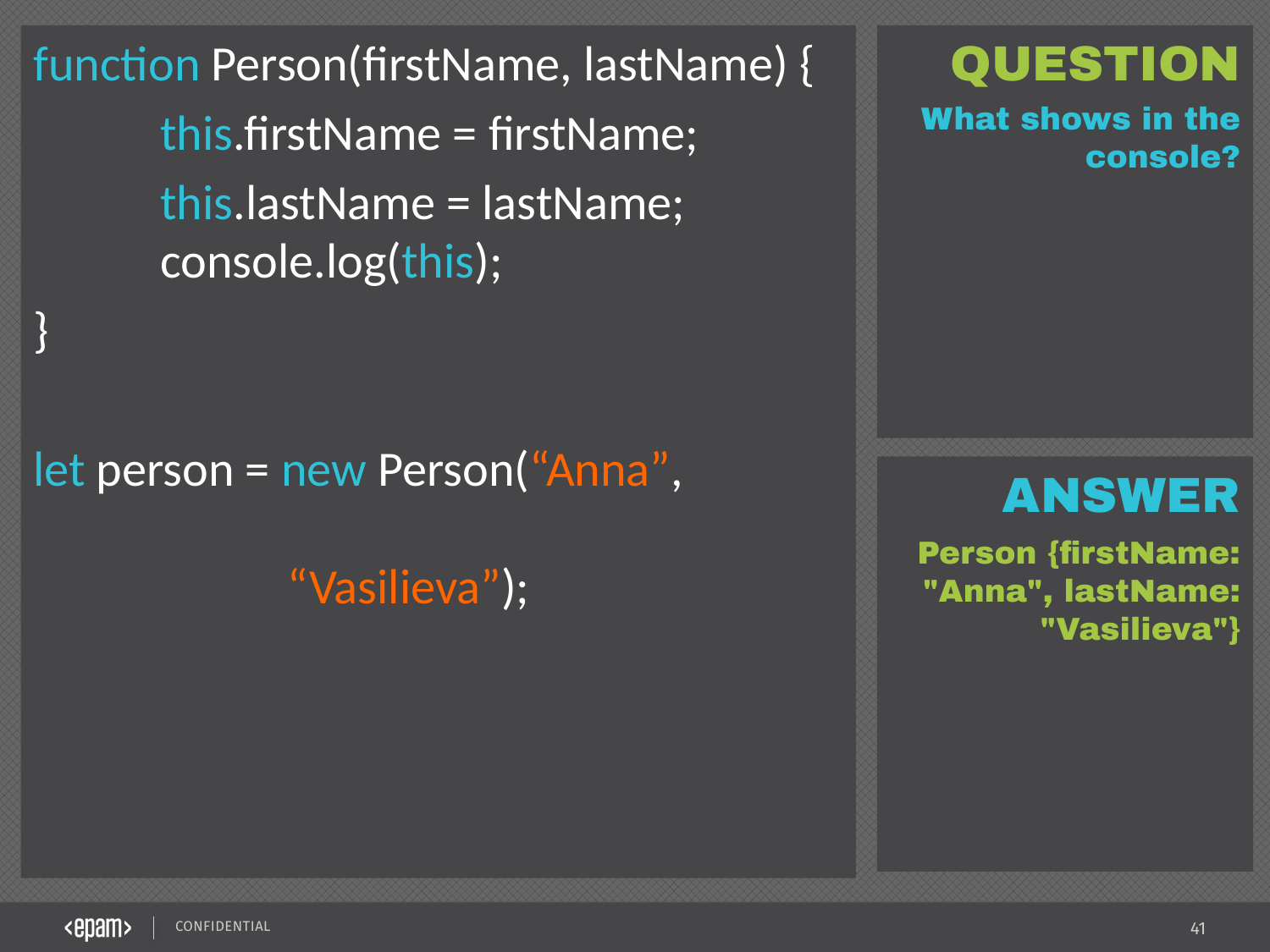

function Person(firstName, lastName) {
	this.firstName = firstName;
	this.lastName = lastName;
	console.log(this);
}

let person = new Person(“Anna”,
								“Vasilieva”);
What shows in the console?

Person {firstName: "Anna", lastName: "Vasilieva"}